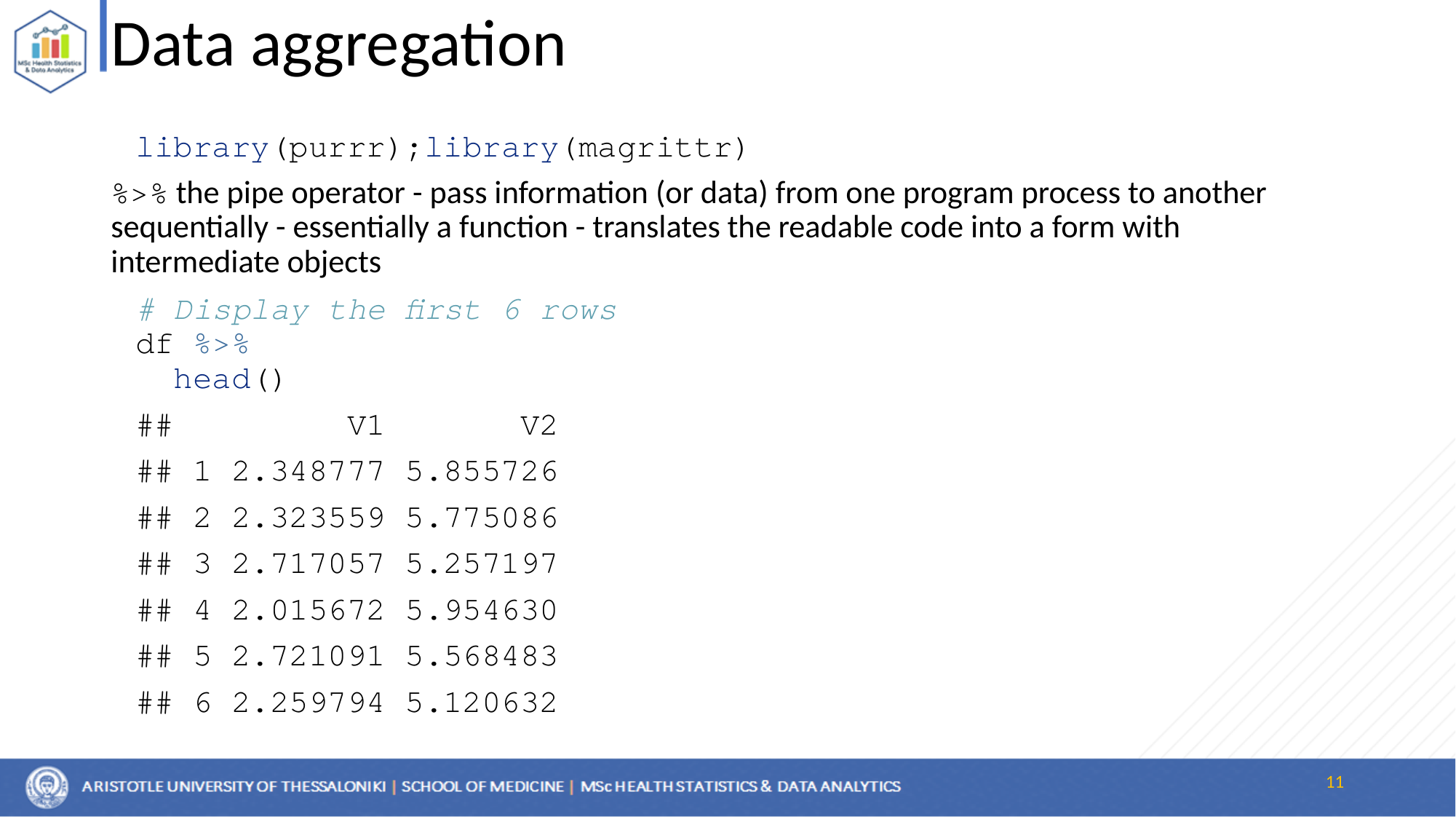

# Data aggregation
library(purrr);library(magrittr)
%>% the pipe operator - pass information (or data) from one program process to another sequentially - essentially a function - translates the readable code into a form with intermediate objects
# Display the first 6 rows df %>% head()
##         V1       V2
## 1 2.348777 5.855726
## 2 2.323559 5.775086
## 3 2.717057 5.257197
## 4 2.015672 5.954630
## 5 2.721091 5.568483
## 6 2.259794 5.120632
11